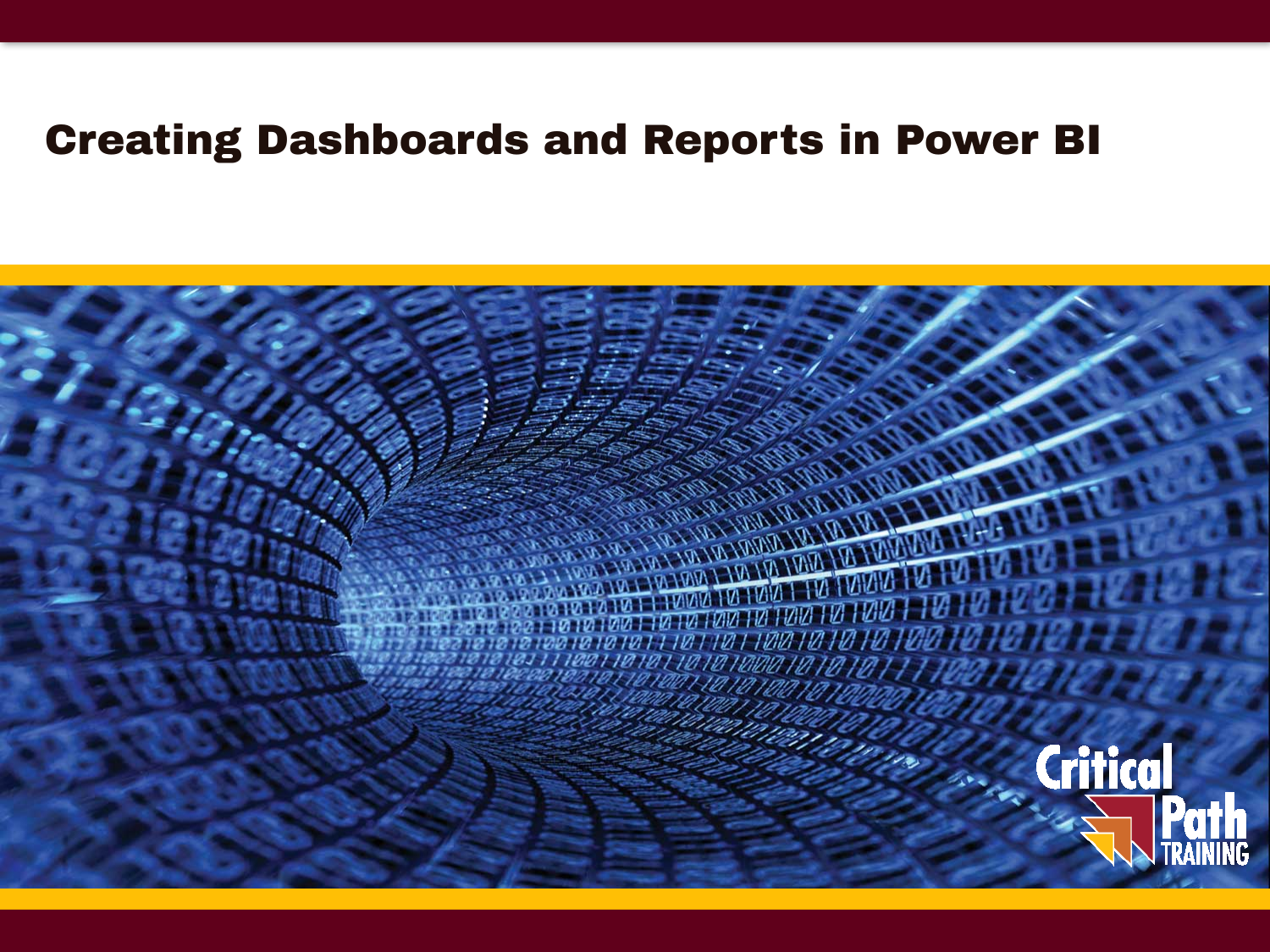

# Creating Dashboards and Reports in Power BI